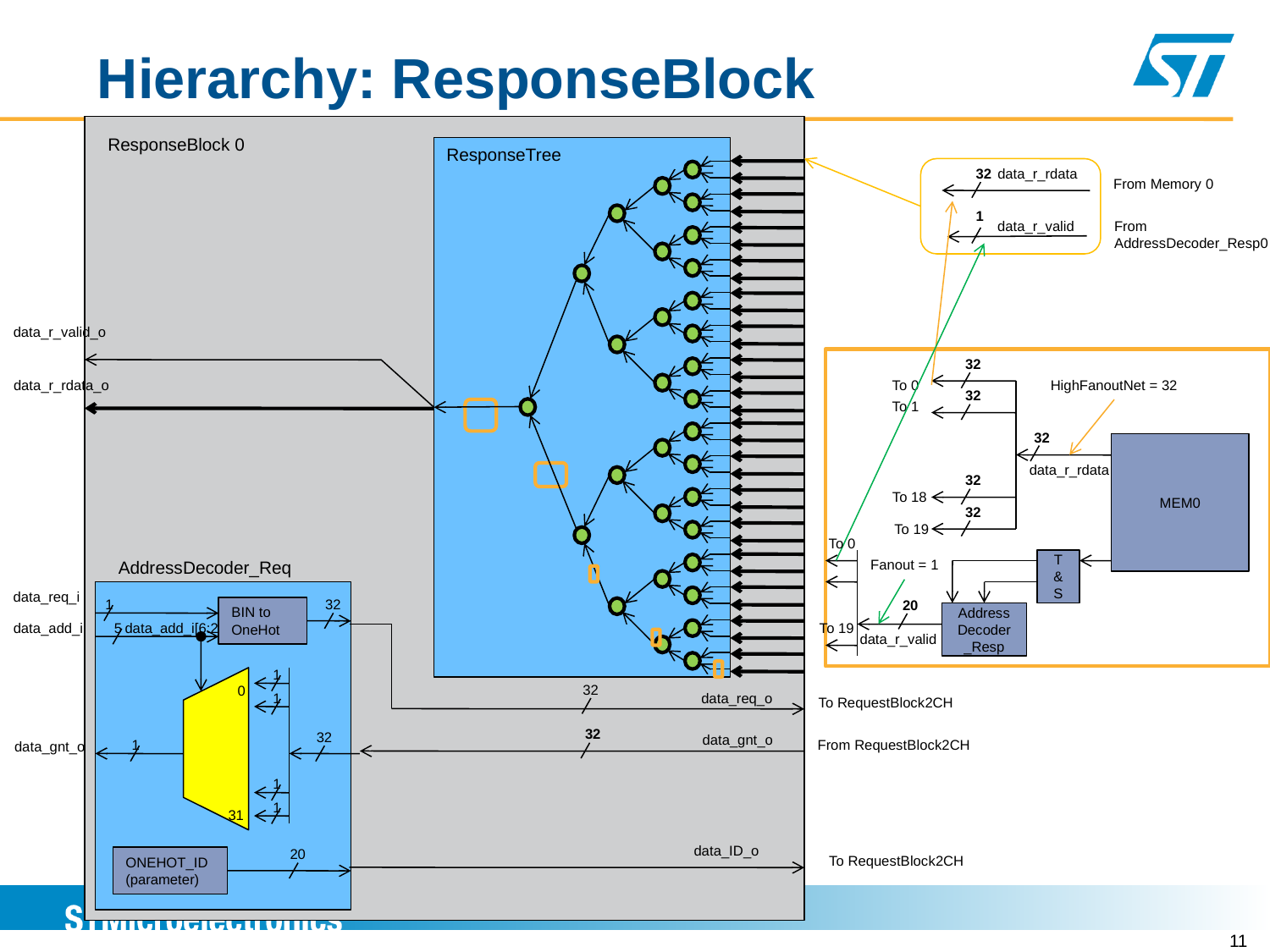

# Hierarchy: ResponseBlock

ResponseBlock 0

ResponseTree

32
data_r_rdata
From Memory 0
1
data_r_valid
From
AddressDecoder_Resp0
data_r_valid_o

32
data_r_rdata_o
To 0
HighFanoutNet = 32
32
To 1
32
MEM0
data_r_rdata
32
To 18
32
To 19
To 0
AddressDecoder_Req
Fanout = 1
T&S
data_req_i

1
32
BIN to OneHot
5
data_add_i[6:2]
1
0
1

32
1
1
1
31
20
ONEHOT_ID
(parameter)
20
AddressDecoder_Resp
data_add_i
To 19
data_r_valid
32
data_req_o
To RequestBlock2CH
32
data_gnt_o
From RequestBlock2CH
data_gnt_o
data_ID_o
To RequestBlock2CH
11